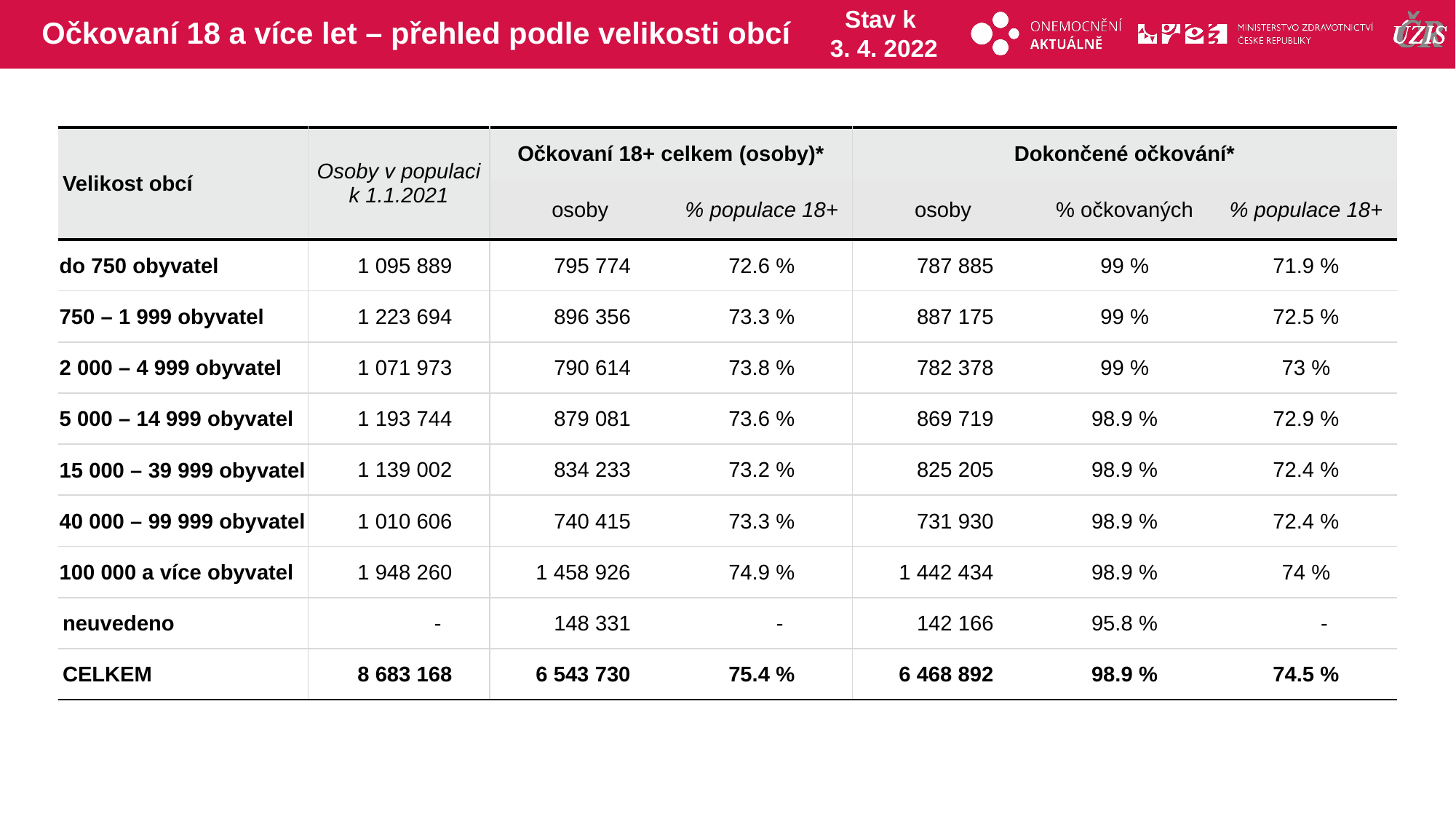

# Očkovaní 18 a více let – přehled podle velikosti obcí
Stav k
3. 4. 2022
| Velikost obcí | Osoby v populaci k 1.1.2021 | Očkovaní 18+ celkem (osoby)\* |  | Dokončené očkování\* |  |  |
| --- | --- | --- | --- | --- | --- | --- |
|  |  | osoby | % populace 18+ | osoby | % očkovaných | % populace 18+ |
| do 750 obyvatel | 1 095 889 | 795 774 | 72.6 % | 787 885 | 99 % | 71.9 % |
| 750 – 1 999 obyvatel | 1 223 694 | 896 356 | 73.3 % | 887 175 | 99 % | 72.5 % |
| 2 000 – 4 999 obyvatel | 1 071 973 | 790 614 | 73.8 % | 782 378 | 99 % | 73 % |
| 5 000 – 14 999 obyvatel | 1 193 744 | 879 081 | 73.6 % | 869 719 | 98.9 % | 72.9 % |
| 15 000 – 39 999 obyvatel | 1 139 002 | 834 233 | 73.2 % | 825 205 | 98.9 % | 72.4 % |
| 40 000 – 99 999 obyvatel | 1 010 606 | 740 415 | 73.3 % | 731 930 | 98.9 % | 72.4 % |
| 100 000 a více obyvatel | 1 948 260 | 1 458 926 | 74.9 % | 1 442 434 | 98.9 % | 74 % |
| neuvedeno | - | 148 331 | - | 142 166 | 95.8 % | - |
| CELKEM | 8 683 168 | 6 543 730 | 75.4 % | 6 468 892 | 98.9 % | 74.5 % |